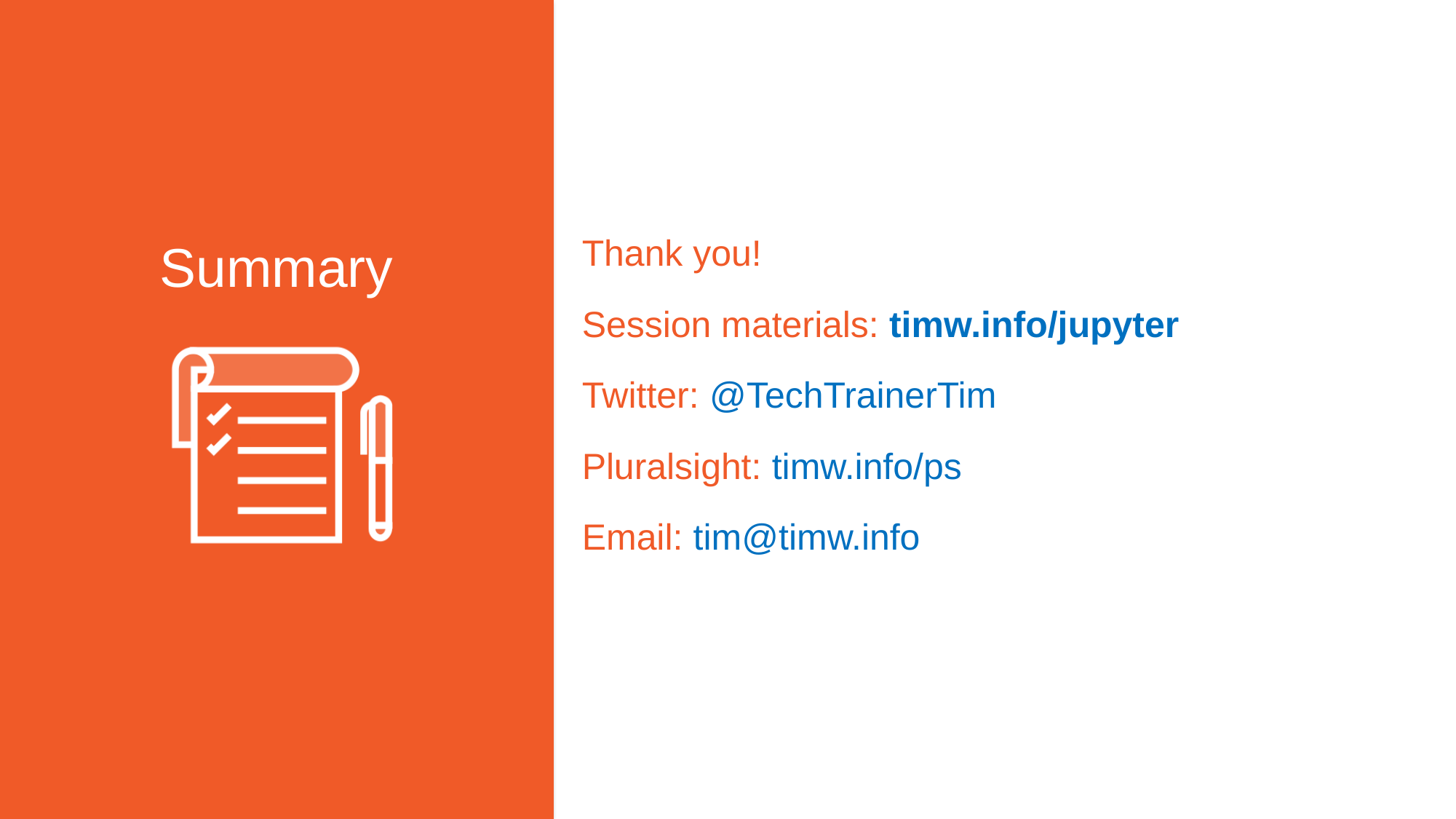

Summary
Thank you!
Session materials: timw.info/jupyter
Twitter: @TechTrainerTim
Pluralsight: timw.info/ps
Email: tim@timw.info